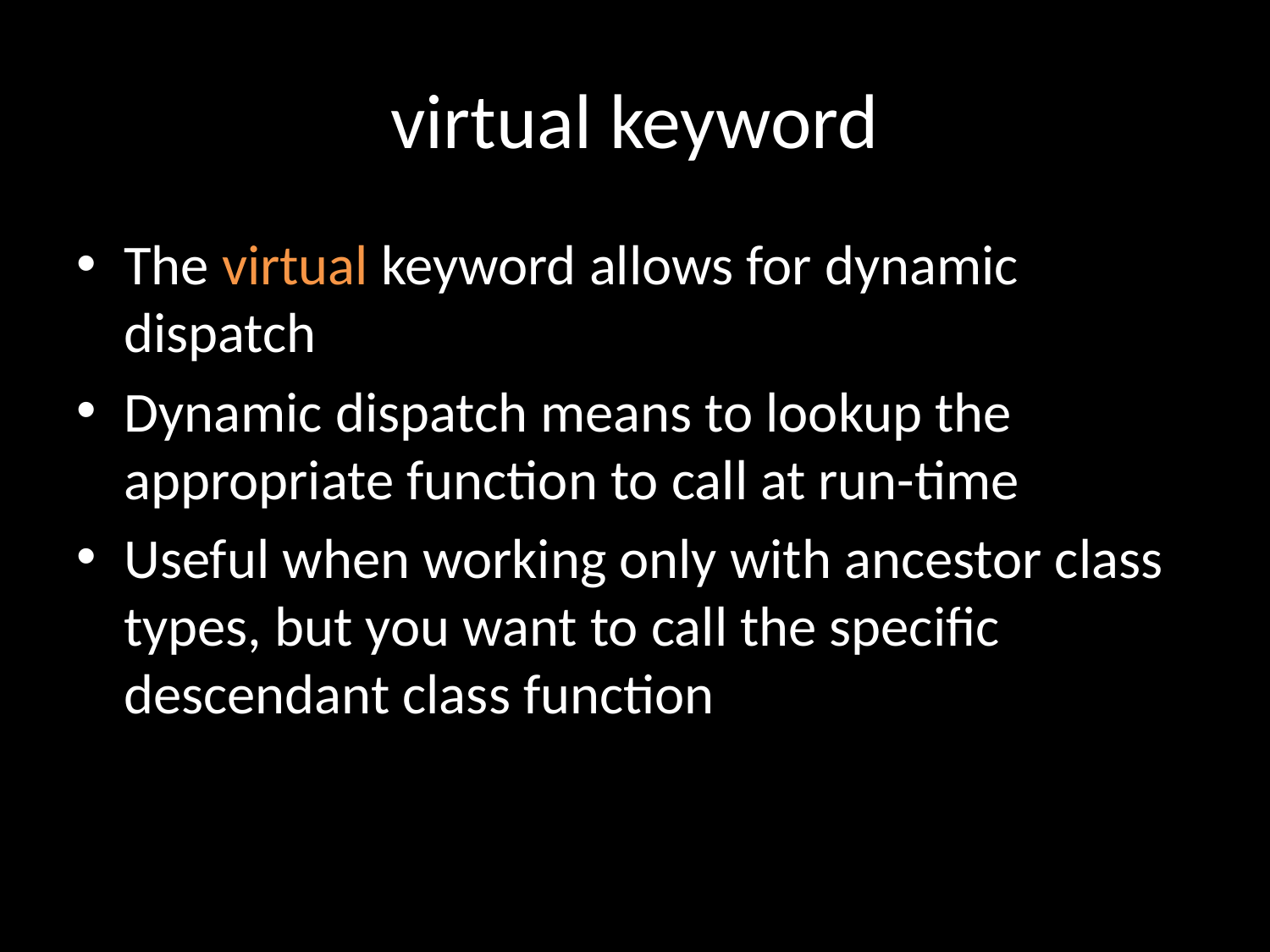

# virtual keyword
The virtual keyword allows for dynamic dispatch
Dynamic dispatch means to lookup the appropriate function to call at run-time
Useful when working only with ancestor class types, but you want to call the specific descendant class function